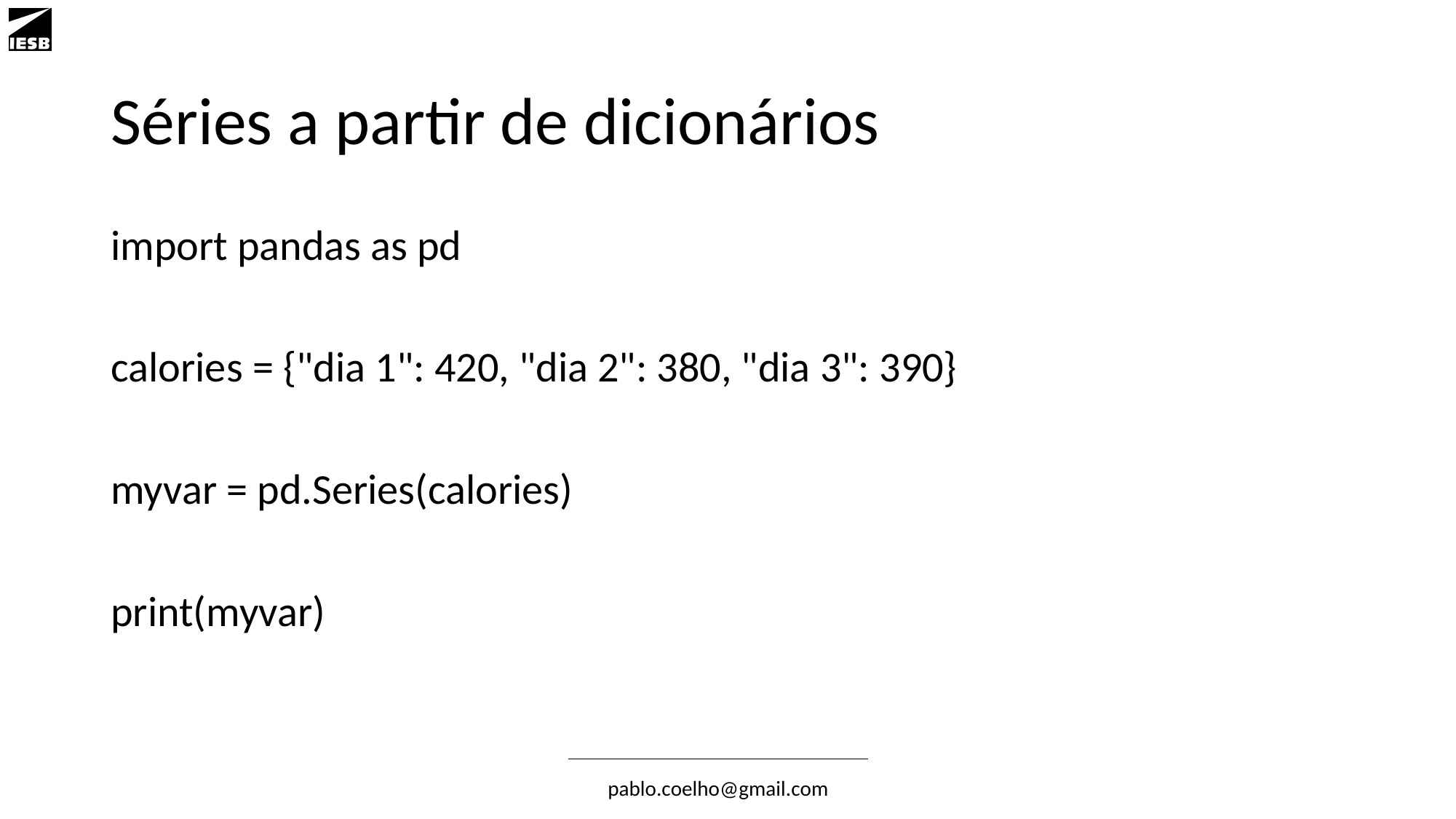

# Séries a partir de dicionários
import pandas as pd

calories = {"dia 1": 420, "dia 2": 380, "dia 3": 390}

myvar = pd.Series(calories)

print(myvar)